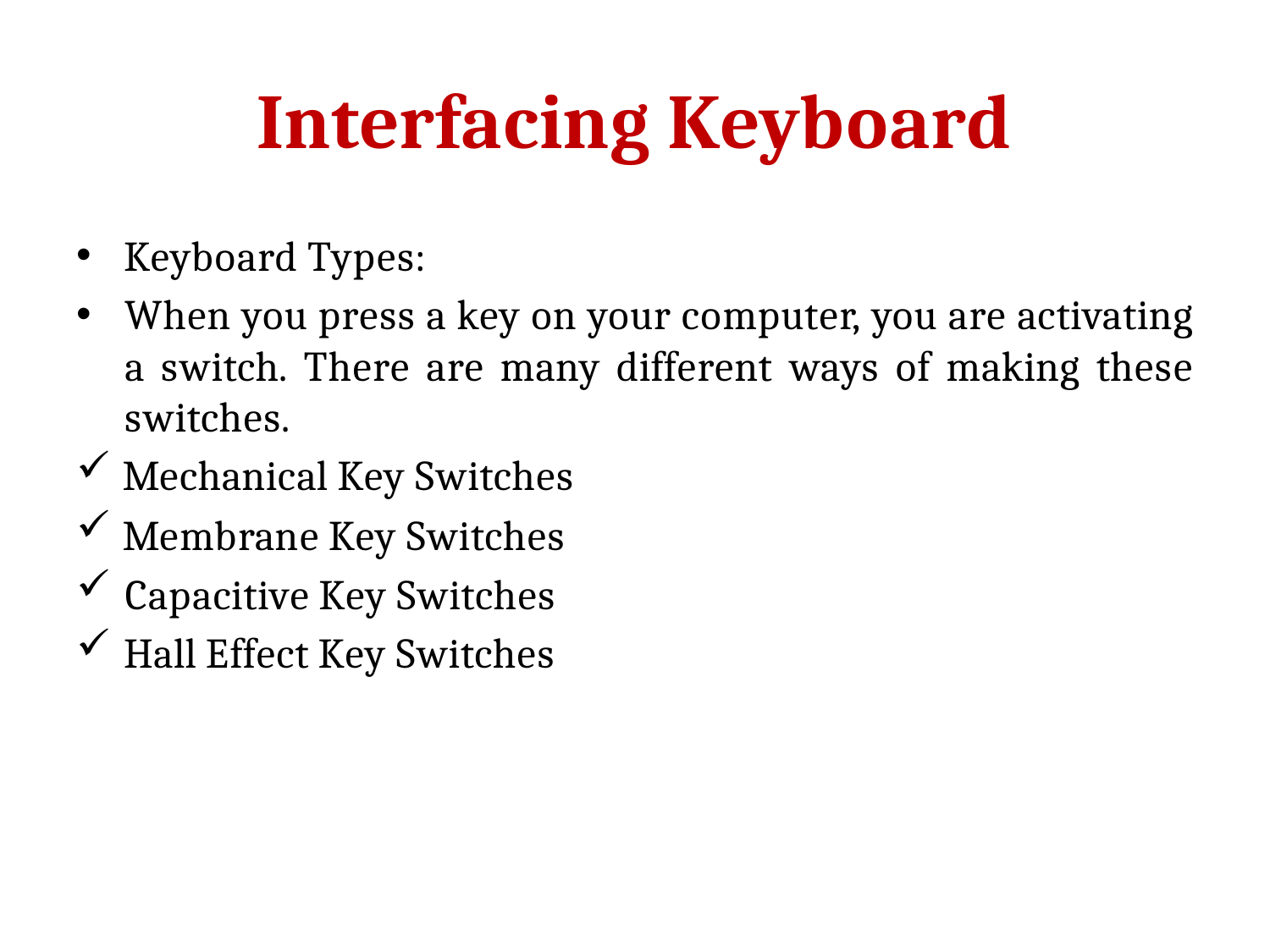

# Interfacing Keyboard
Keyboard Types:
When you press a key on your computer, you are activating a switch. There are many different ways of making these switches.
Mechanical Key Switches
Membrane Key Switches
Capacitive Key Switches
Hall Effect Key Switches